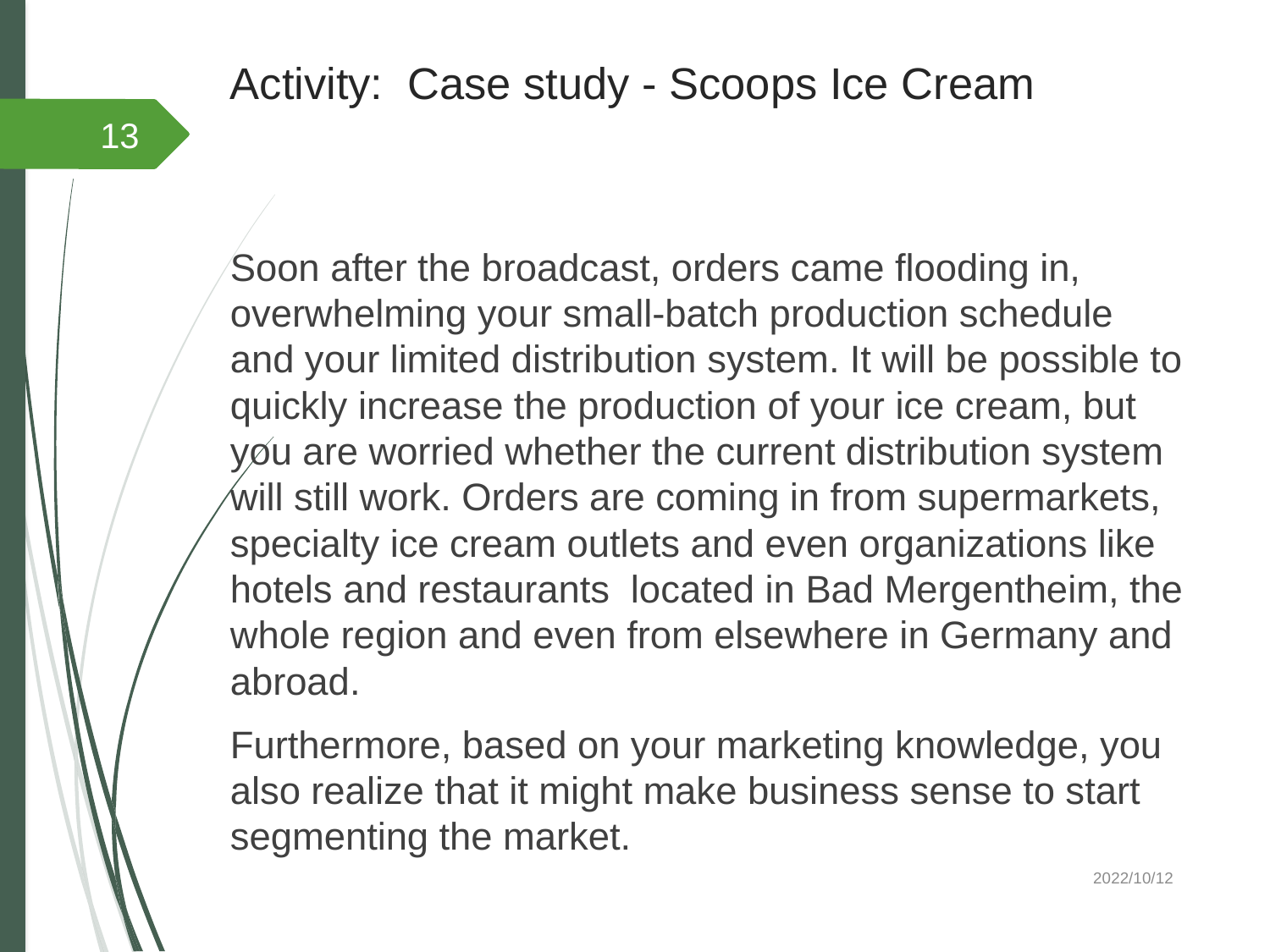

# Activity:  Case study - Scoops Ice Cream
13
Soon after the broadcast, orders came flooding in, overwhelming your small-batch production schedule and your limited distribution system. It will be possible to quickly increase the production of your ice cream, but you are worried whether the current distribution system will still work. Orders are coming in from supermarkets, specialty ice cream outlets and even organizations like hotels and restaurants  located in Bad Mergentheim, the whole region and even from elsewhere in Germany and abroad.
Furthermore, based on your marketing knowledge, you also realize that it might make business sense to start segmenting the market.
2022/10/12